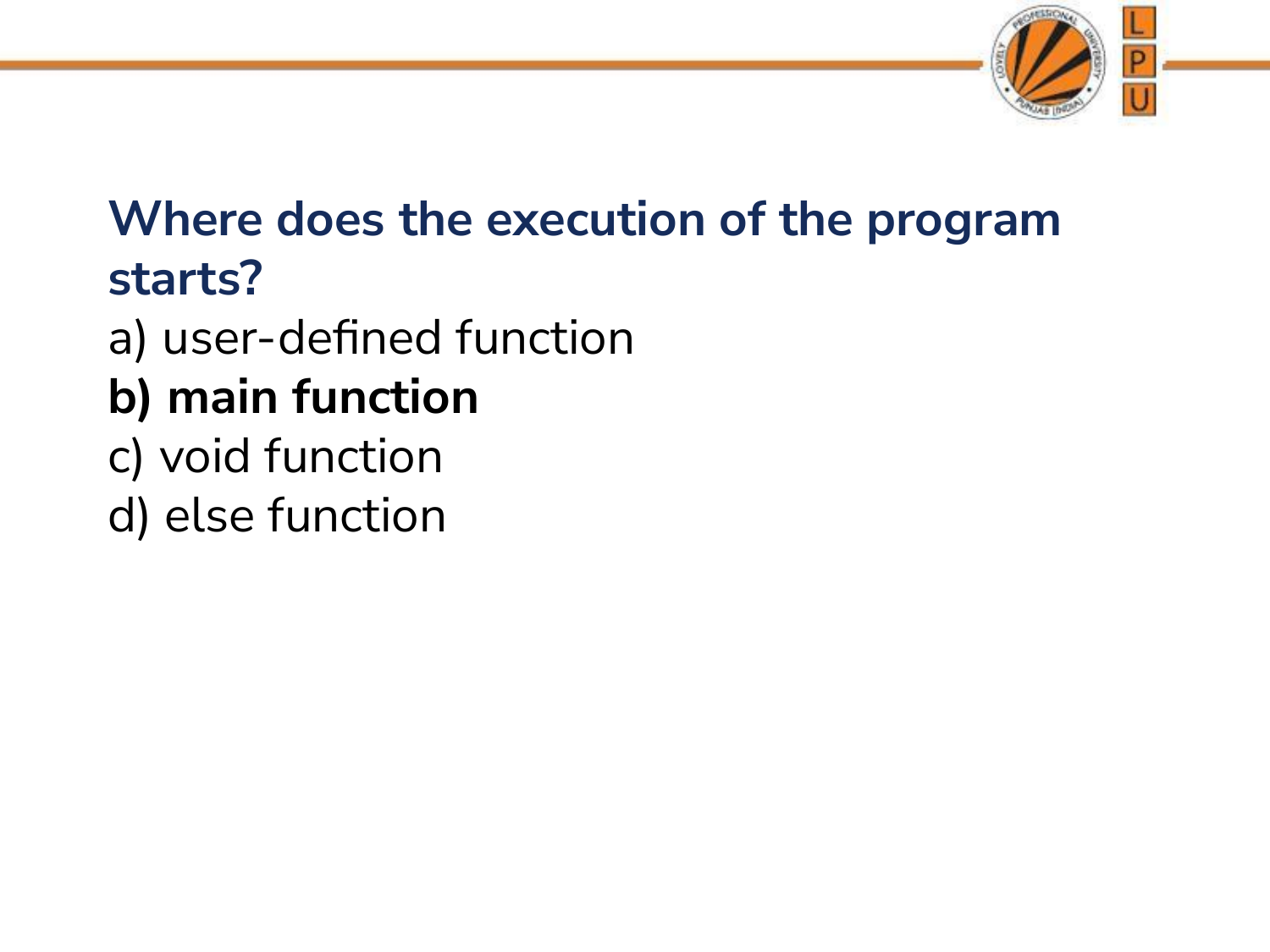

Where does the execution of the program starts?
a) user-defined function
b) main function
c) void function
d) else function